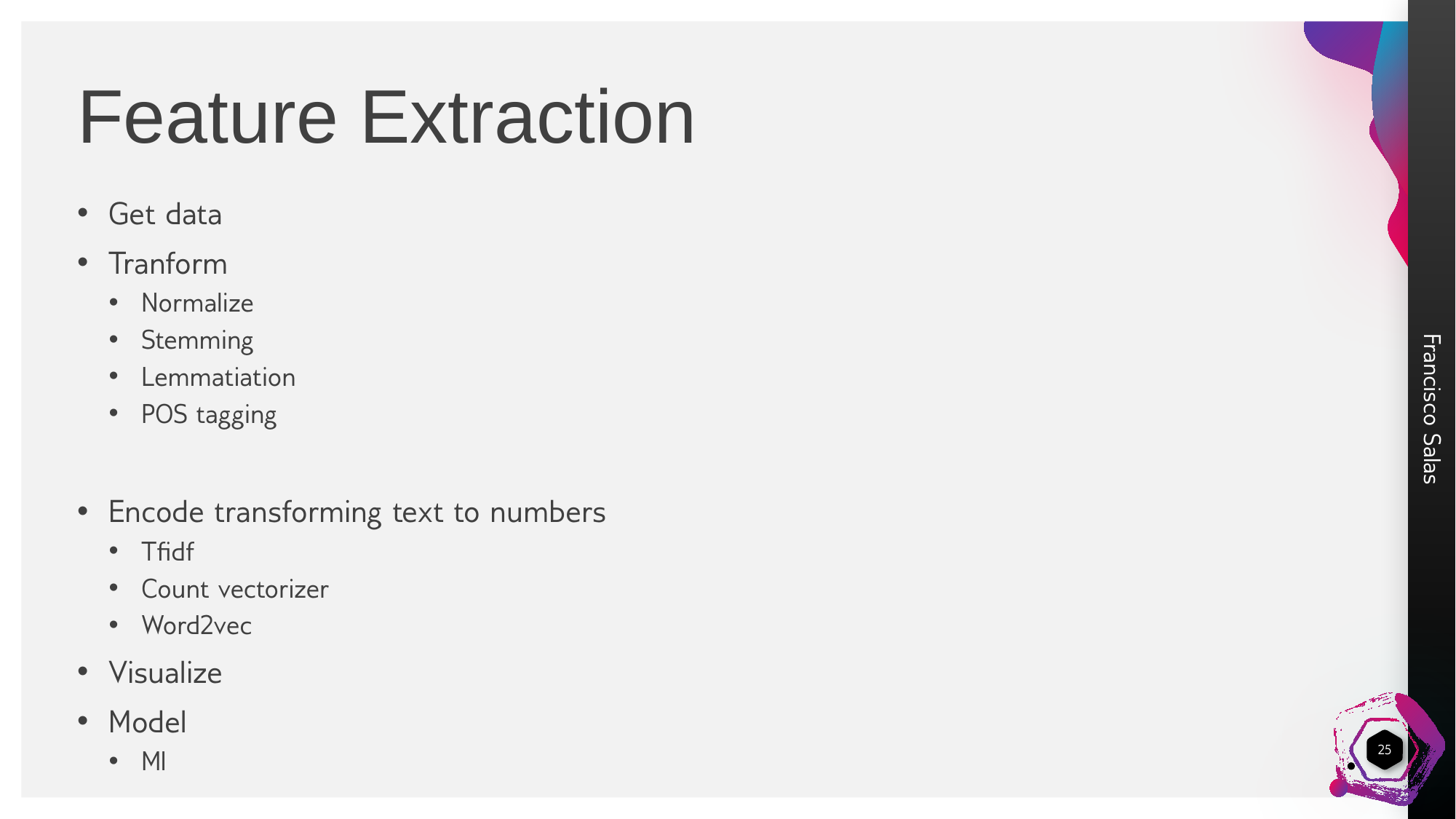

# Feature Extraction
Get data
Tranform
Normalize
Stemming
Lemmatiation
POS tagging

Encode transforming text to numbers
Tfidf
Count vectorizer
Word2vec
Visualize
Model
Ml

25